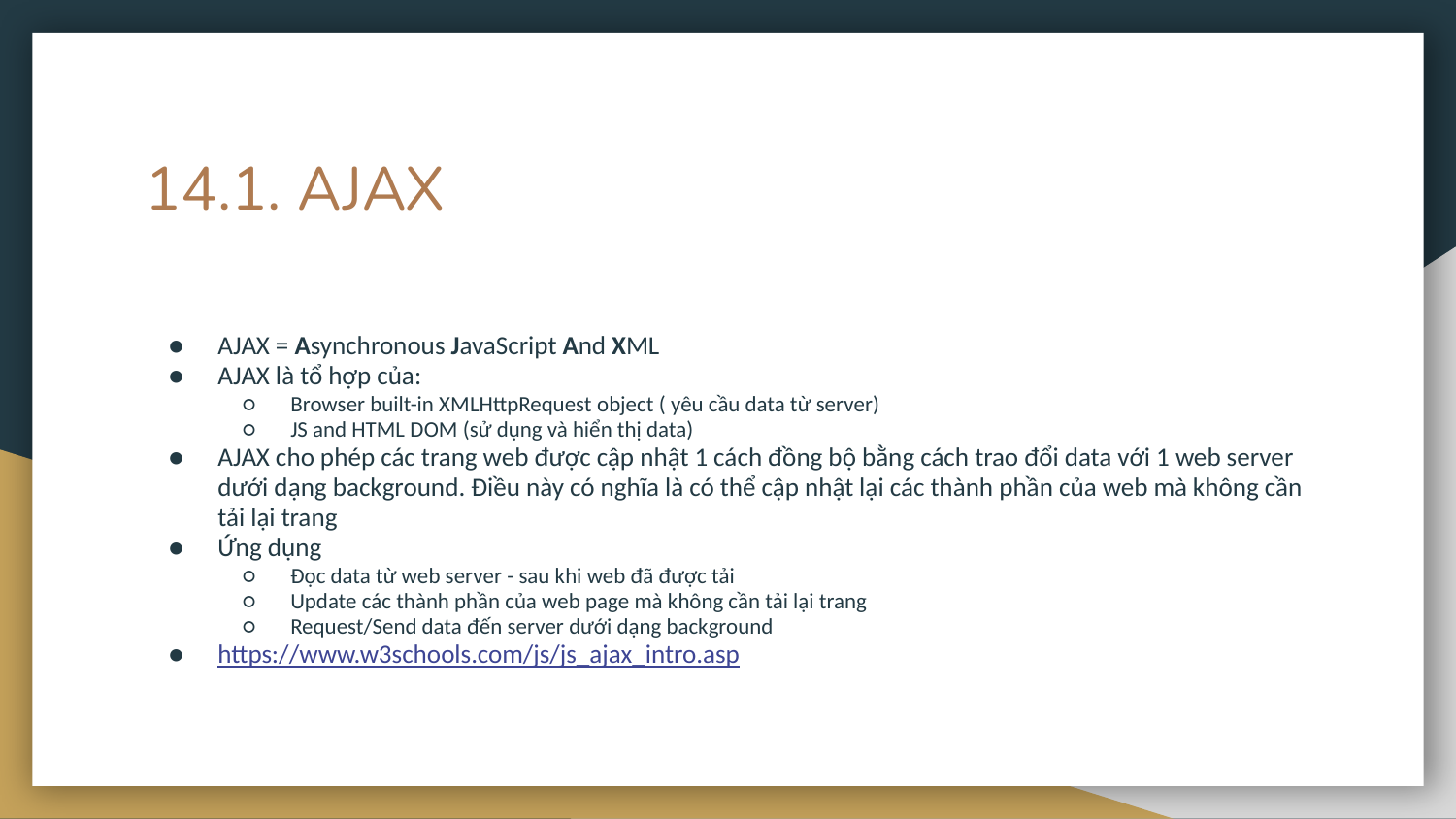

# 14.1. AJAX
AJAX = Asynchronous JavaScript And XML
AJAX là tổ hợp của:
Browser built-in XMLHttpRequest object ( yêu cầu data từ server)
JS and HTML DOM (sử dụng và hiển thị data)
AJAX cho phép các trang web được cập nhật 1 cách đồng bộ bằng cách trao đổi data với 1 web server dưới dạng background. Điều này có nghĩa là có thể cập nhật lại các thành phần của web mà không cần tải lại trang
Ứng dụng
Đọc data từ web server - sau khi web đã được tải
Update các thành phần của web page mà không cần tải lại trang
Request/Send data đến server dưới dạng background
https://www.w3schools.com/js/js_ajax_intro.asp